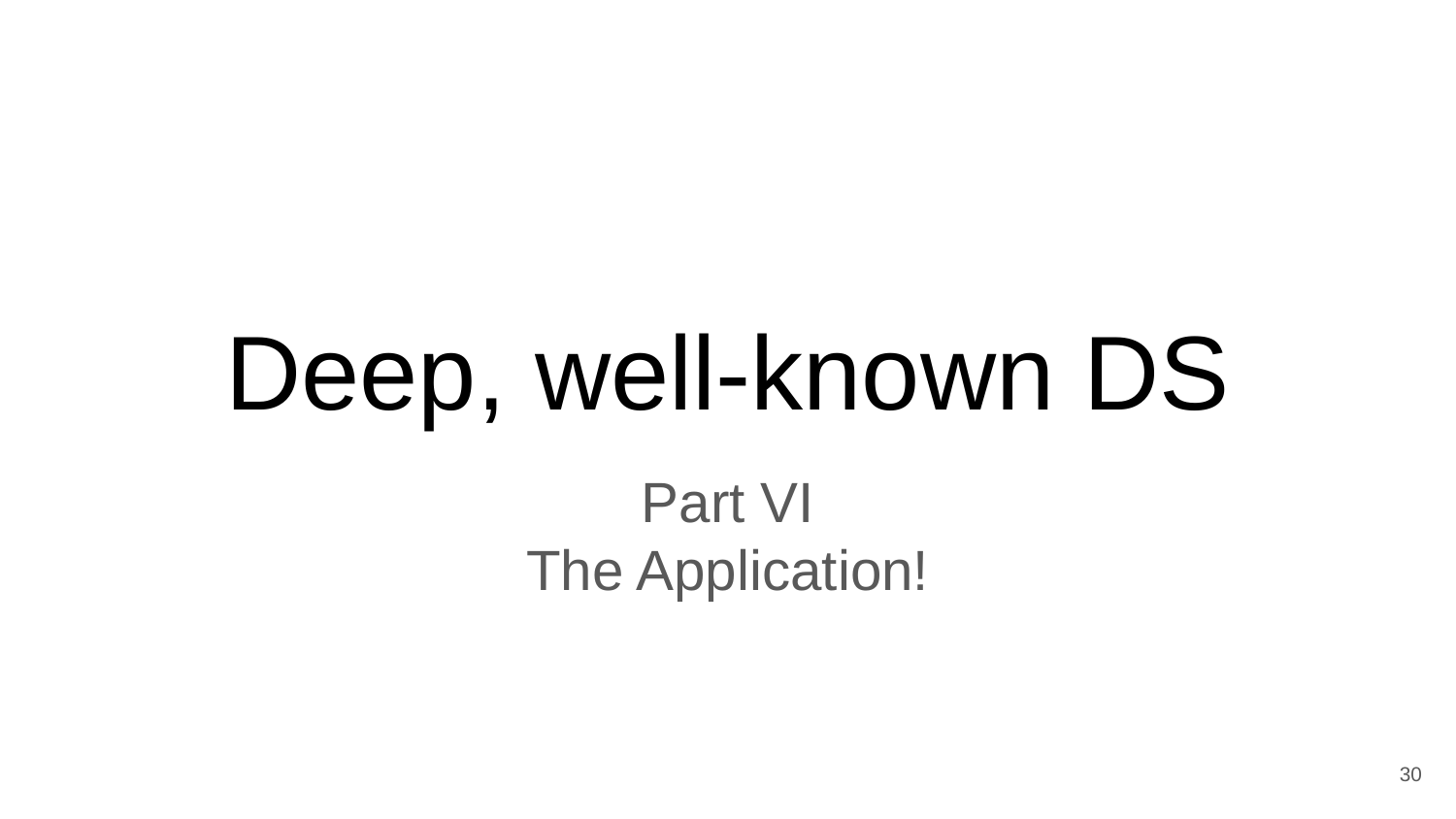

# Deep, well-known DS
Part VI
The Application!
30